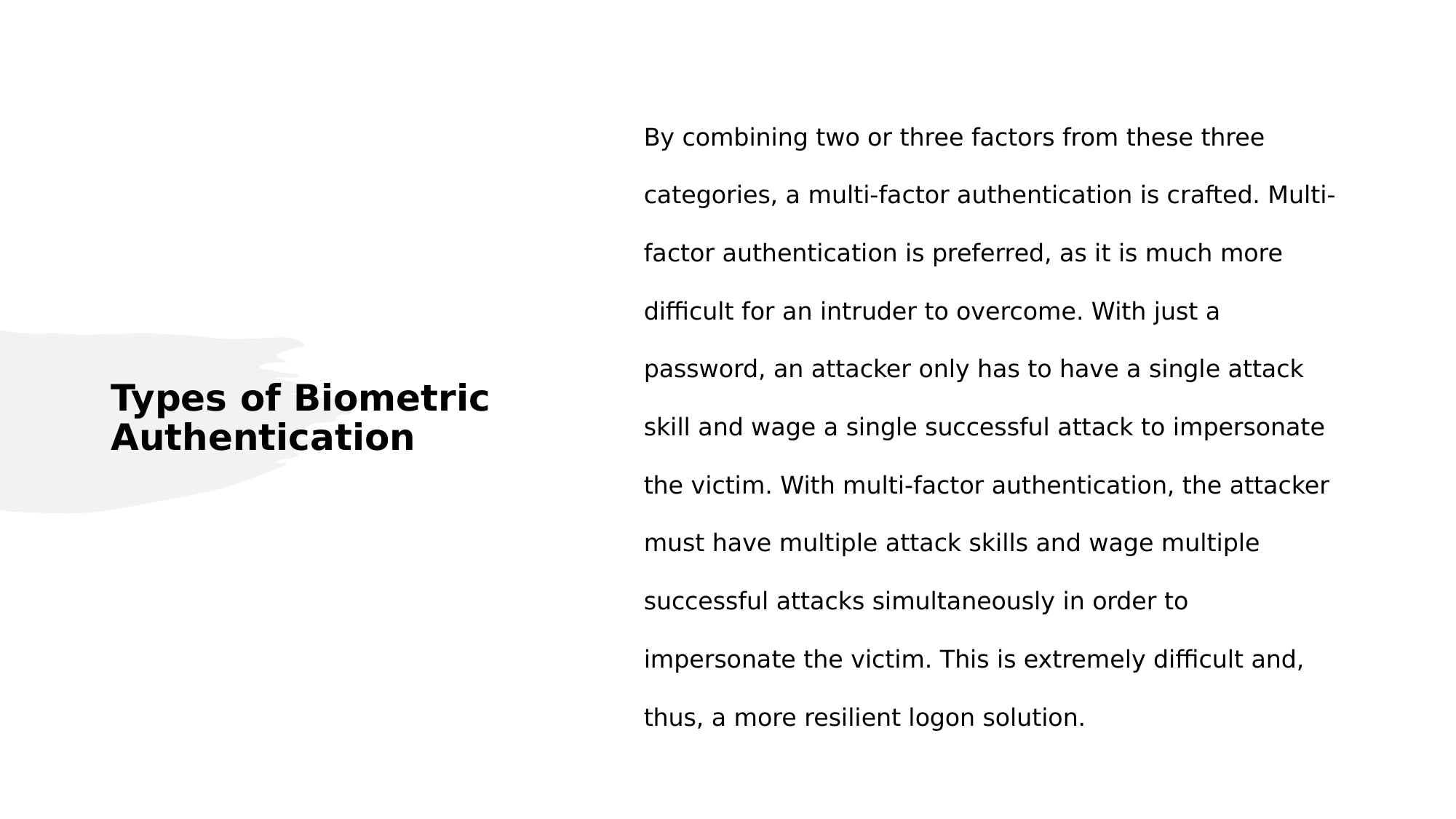

By combining two or three factors from these three categories, a multi-factor authentication is crafted. Multi-factor authentication is preferred, as it is much more difficult for an intruder to overcome. With just a password, an attacker only has to have a single attack skill and wage a single successful attack to impersonate the victim. With multi-factor authentication, the attacker must have multiple attack skills and wage multiple successful attacks simultaneously in order to impersonate the victim. This is extremely difficult and, thus, a more resilient logon solution.
# Types of Biometric Authentication